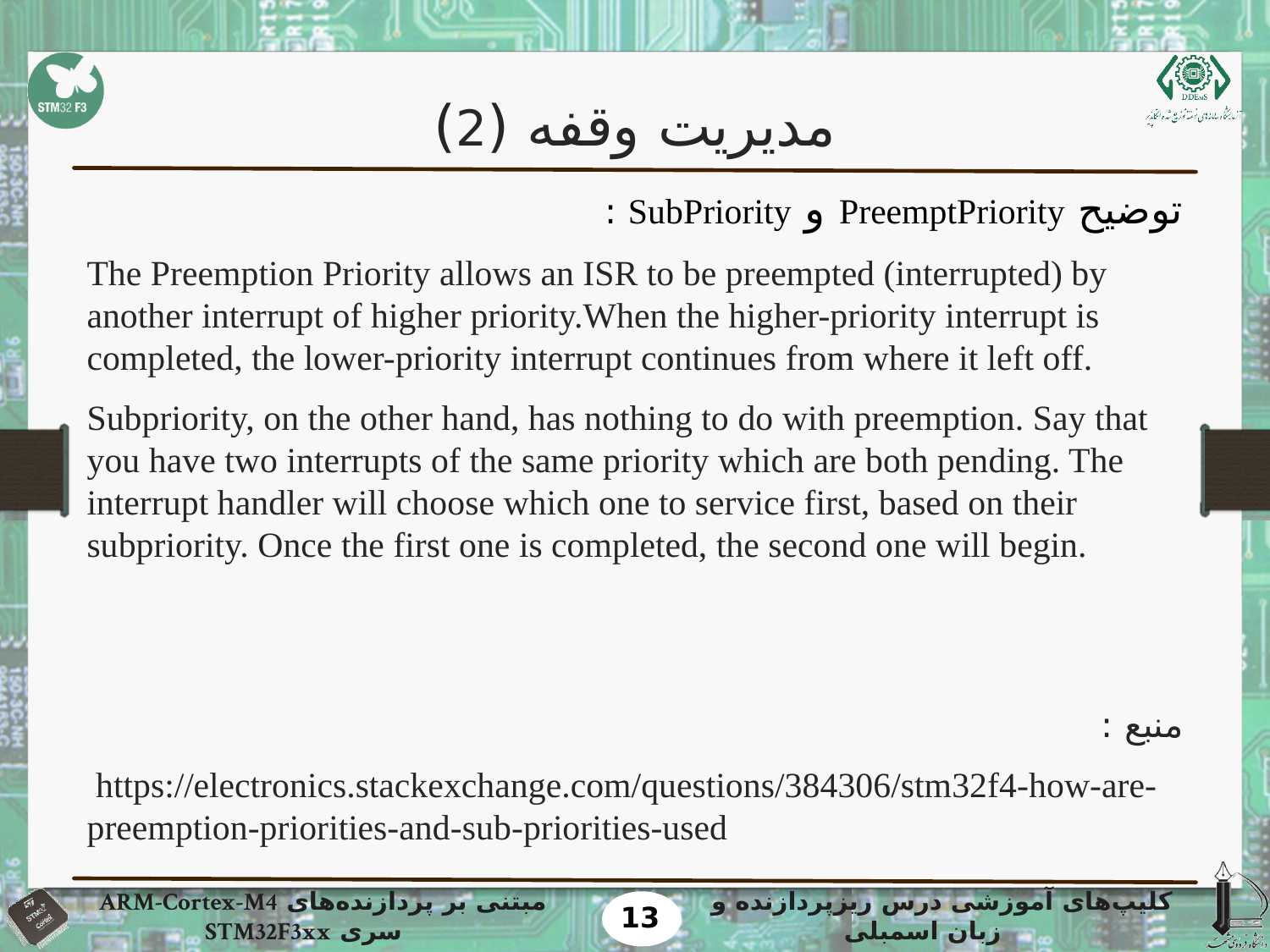

# مدیریت وقفه (2)
توضیح PreemptPriority و SubPriority :
The Preemption Priority allows an ISR to be preempted (interrupted) by another interrupt of higher priority.When the higher-priority interrupt is completed, the lower-priority interrupt continues from where it left off.
Subpriority, on the other hand, has nothing to do with preemption. Say that you have two interrupts of the same priority which are both pending. The interrupt handler will choose which one to service first, based on their subpriority. Once the first one is completed, the second one will begin.

منبع :
 https://electronics.stackexchange.com/questions/384306/stm32f4-how-are-preemption-priorities-and-sub-priorities-used
13